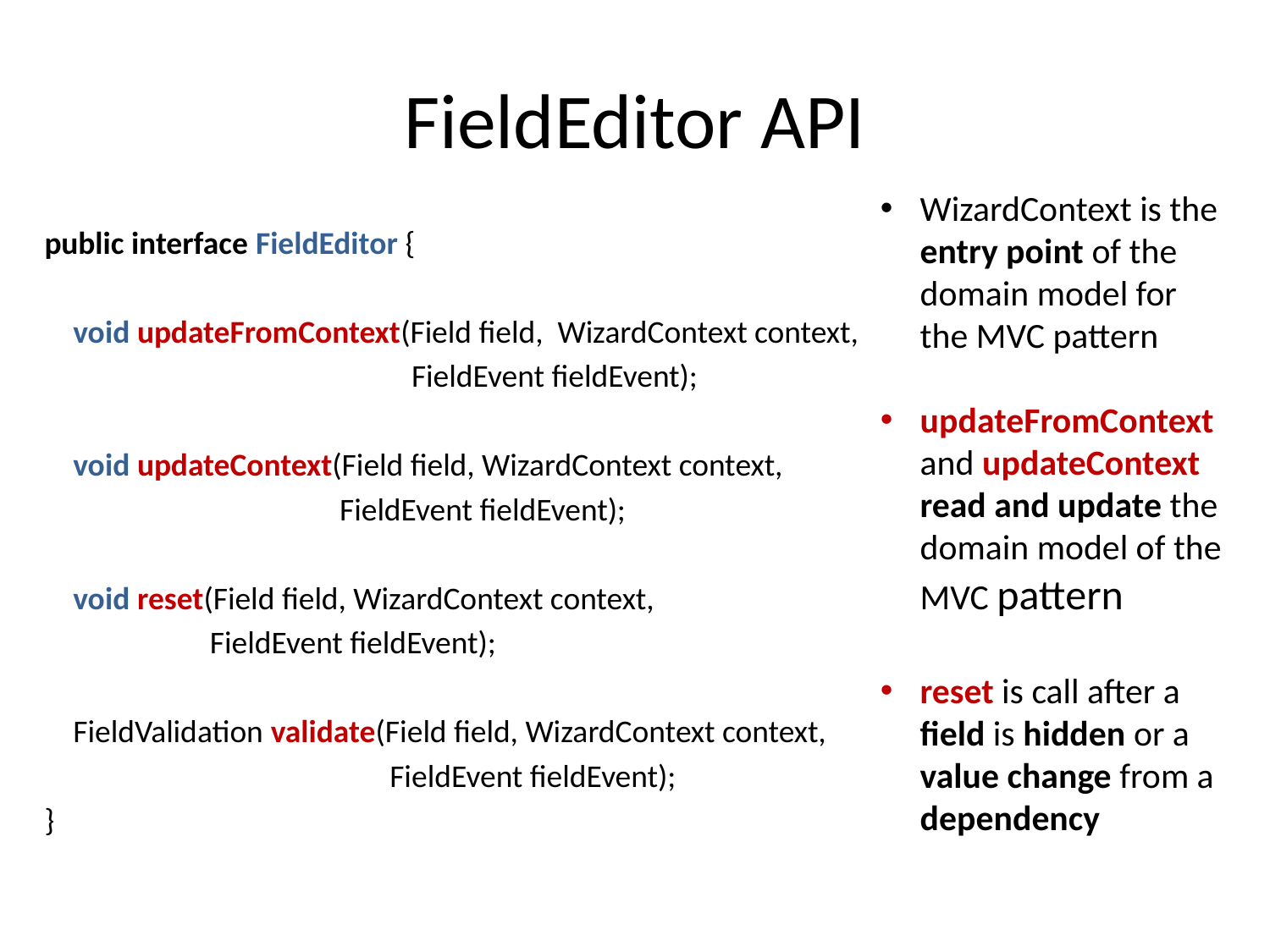

# FieldEditor API
WizardContext is the entry point of the domain model for the MVC pattern

updateFromContext and updateContext read and update the domain model of the MVC pattern

reset is call after a field is hidden or a value change from a dependency

public interface FieldEditor {

    void updateFromContext(Field field,  WizardContext context,
                                                   FieldEvent fieldEvent);

    void updateContext(Field field, WizardContext context,
                                         FieldEvent fieldEvent);

    void reset(Field field, WizardContext context,
                       FieldEvent fieldEvent);

    FieldValidation validate(Field field, WizardContext context,
                                                FieldEvent fieldEvent);
}